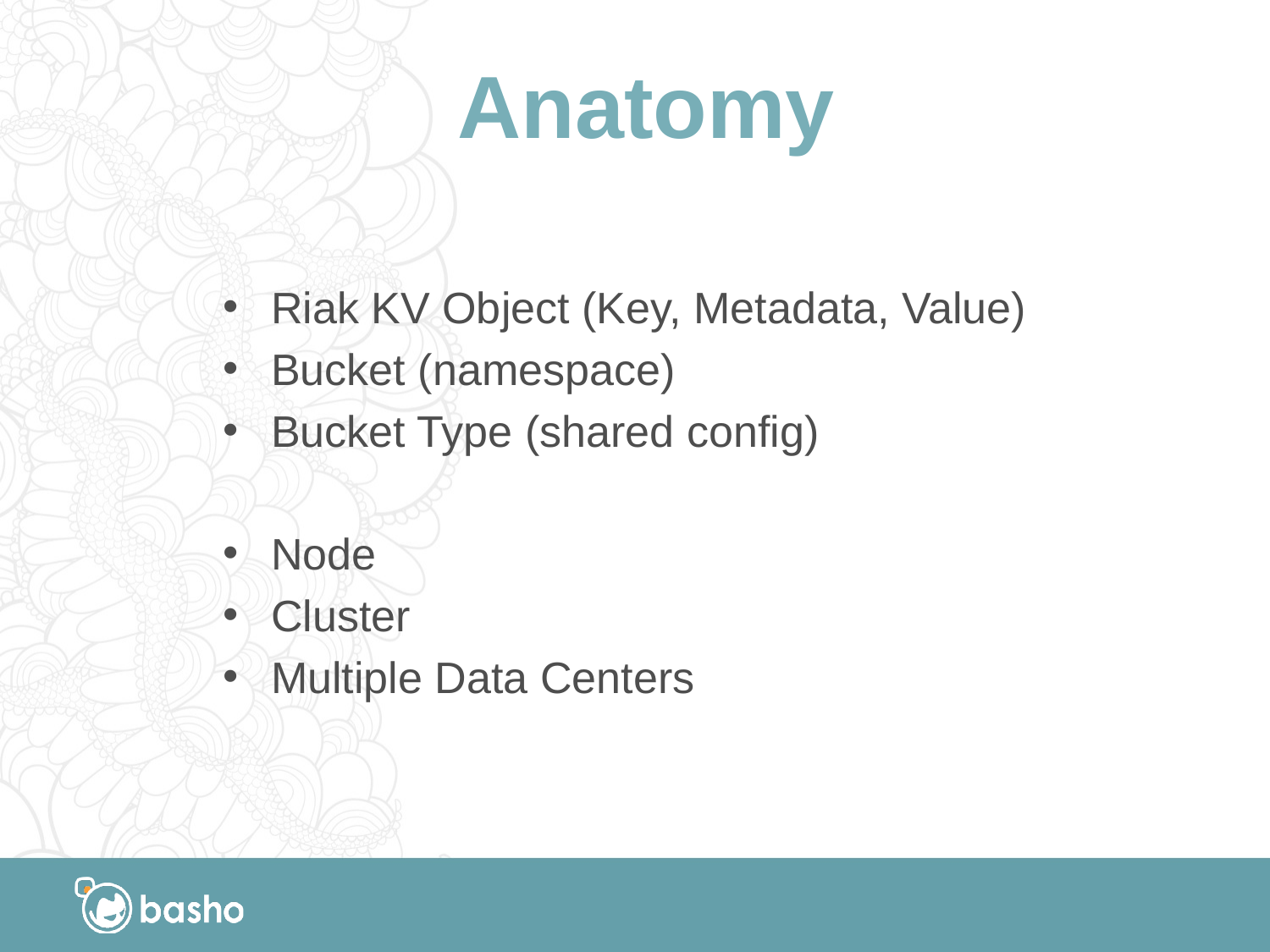

# Anatomy
Riak KV Object (Key, Metadata, Value)
Bucket (namespace)
Bucket Type (shared config)

Node
Cluster
Multiple Data Centers